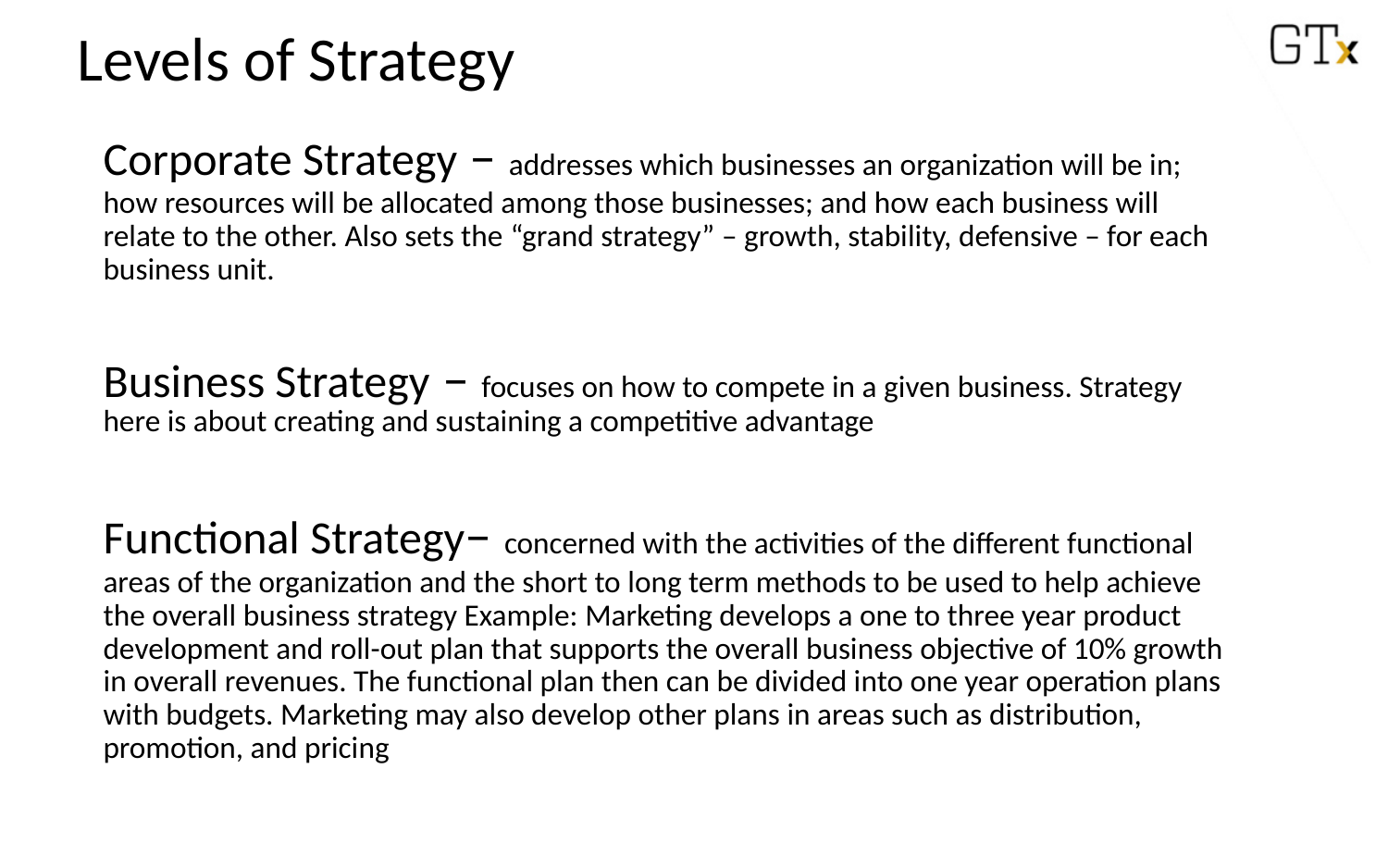

# Levels of Strategy
Corporate Strategy – addresses which businesses an organization will be in; how resources will be allocated among those businesses; and how each business will relate to the other. Also sets the “grand strategy” – growth, stability, defensive – for each business unit.

Business Strategy – focuses on how to compete in a given business. Strategy here is about creating and sustaining a competitive advantage

Functional Strategy– concerned with the activities of the different functional areas of the organization and the short to long term methods to be used to help achieve the overall business strategy Example: Marketing develops a one to three year product development and roll-out plan that supports the overall business objective of 10% growth in overall revenues. The functional plan then can be divided into one year operation plans with budgets. Marketing may also develop other plans in areas such as distribution, promotion, and pricing